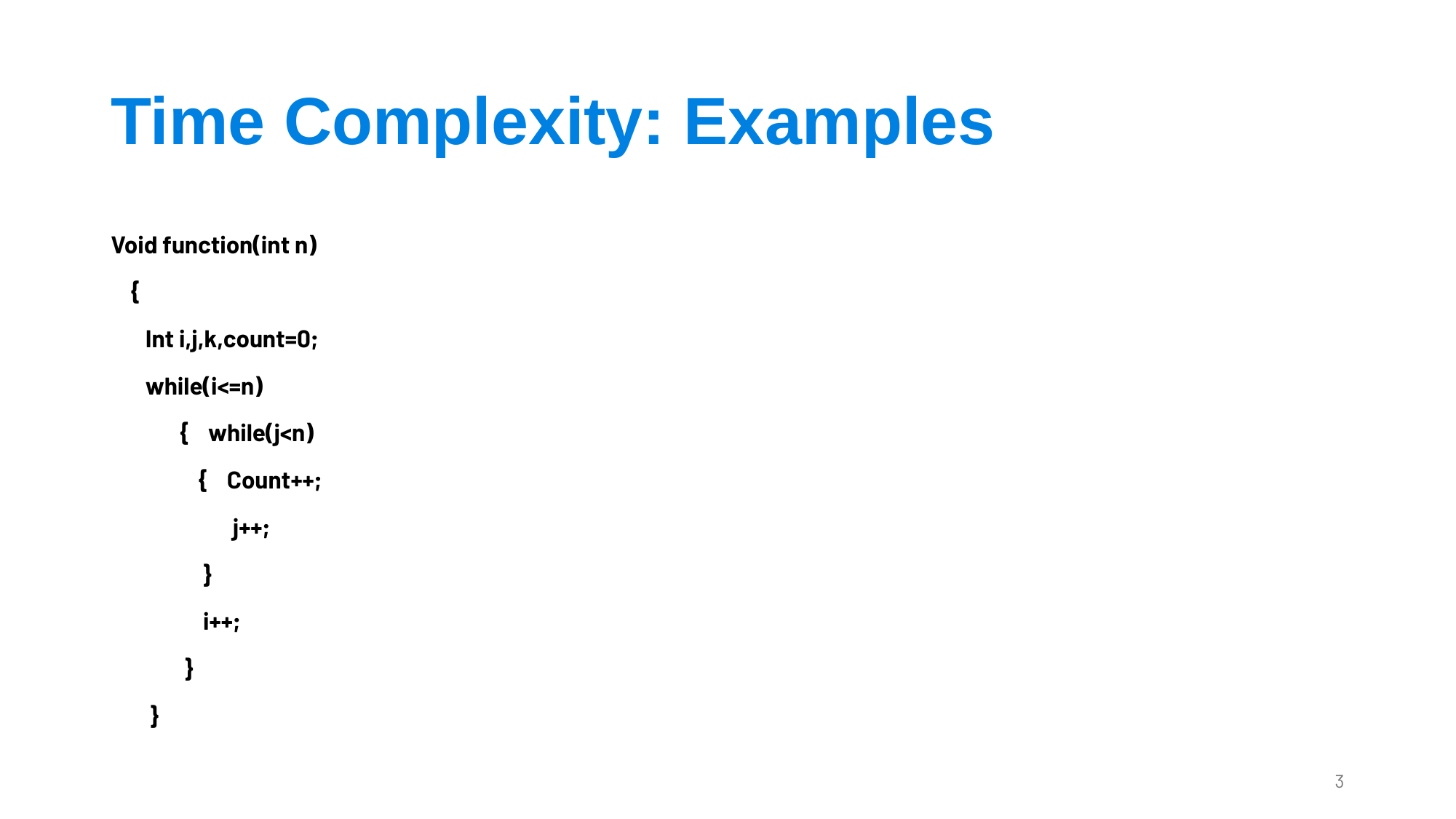

# Time Complexity: Examples
Void function(int n)
    {
       Int i,j,k,count=0;
       while(i<=n)
              {    while(j<n)
    	{    Count++;
   	       j++;
	 }
	 i++;
               }
        }
3